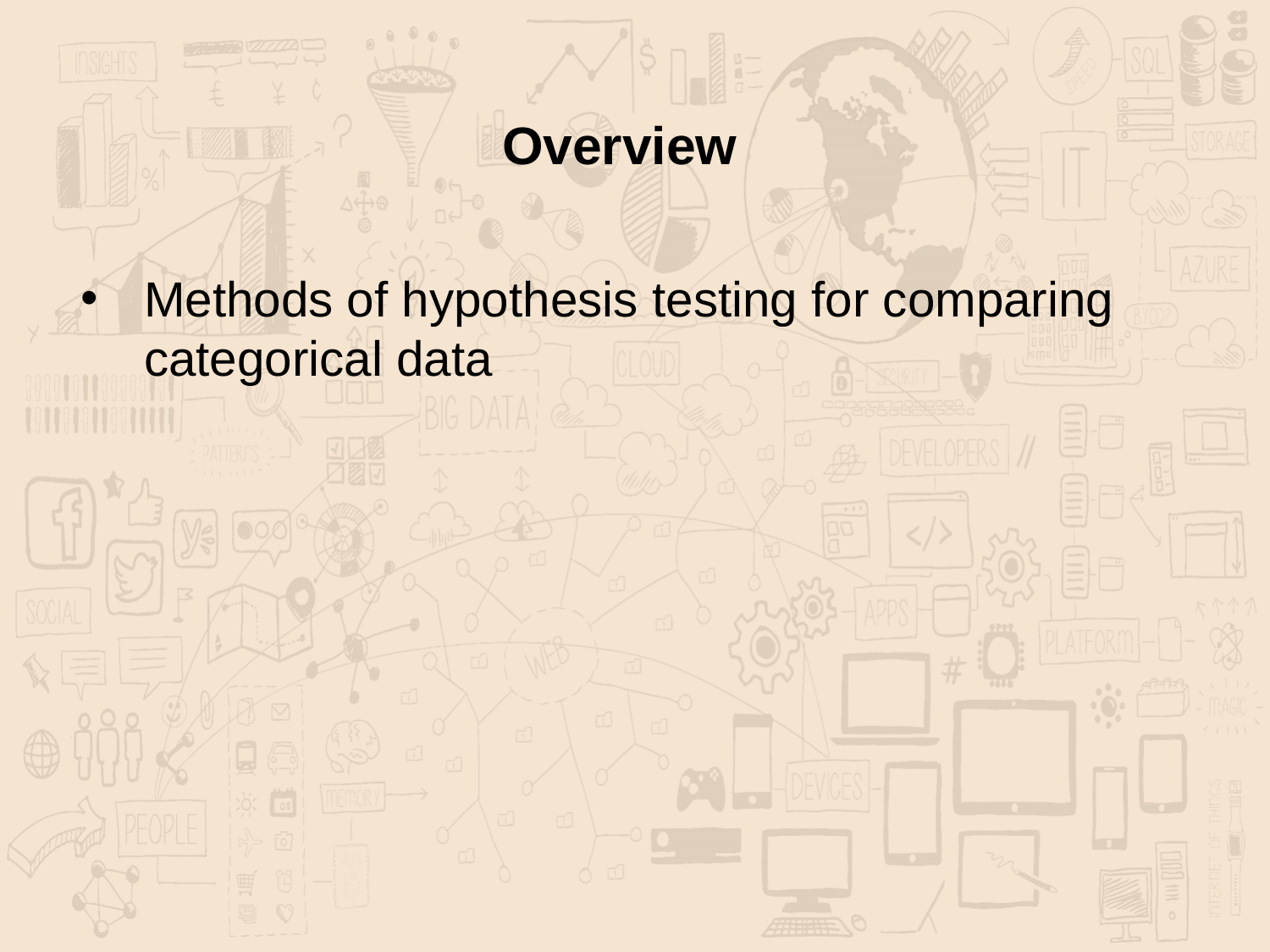

Overview

Methods of hypothesis testing for comparing categorical data